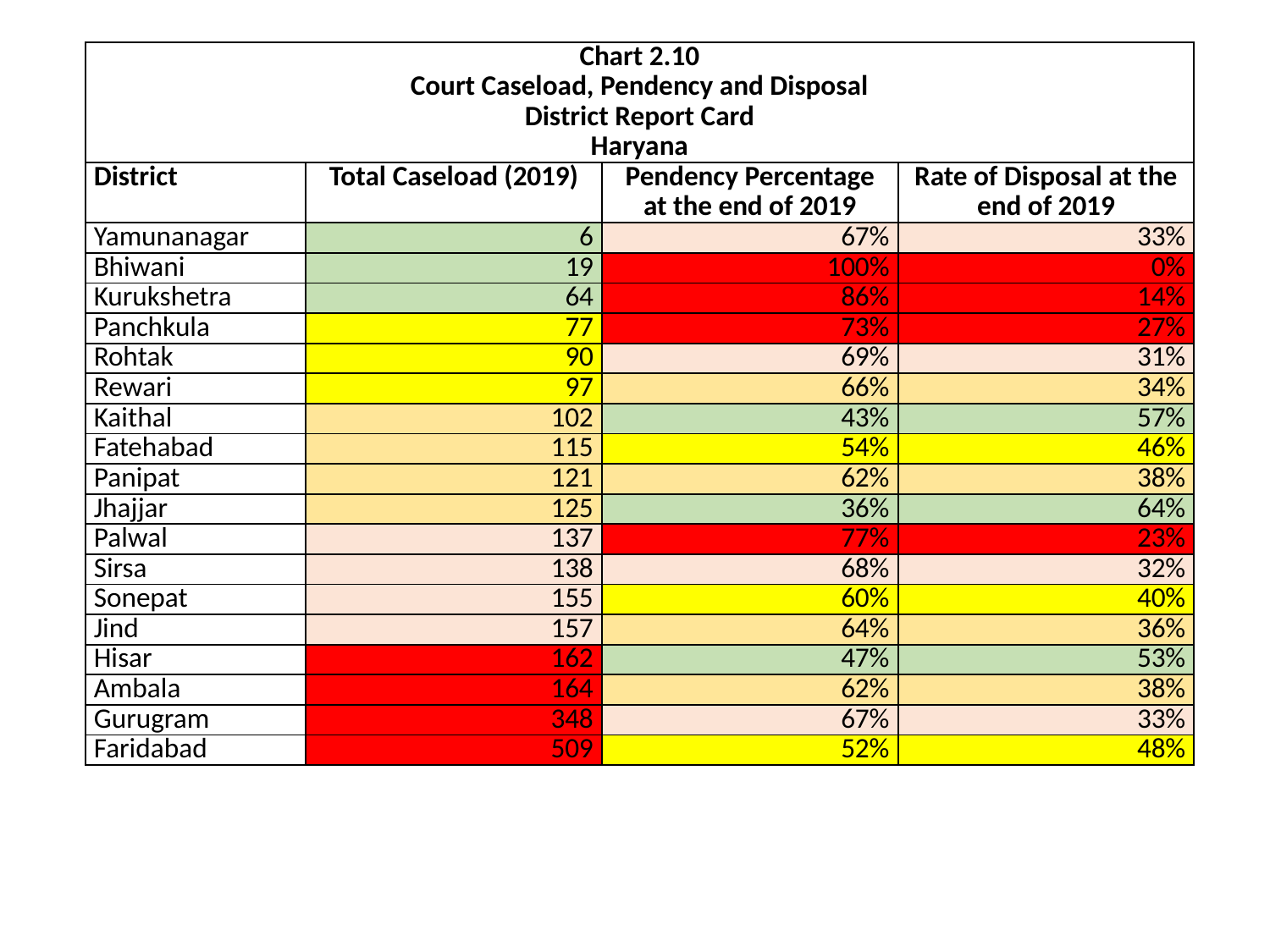

| Chart 2.10 Court Caseload, Pendency and Disposal District Report Card Haryana |  |  |  |
| --- | --- | --- | --- |
| District | Total Caseload (2019) | Pendency Percentage at the end of 2019 | Rate of Disposal at the end of 2019 |
| Yamunanagar | 6 | 67% | 33% |
| Bhiwani | 19 | 100% | 0% |
| Kurukshetra | 64 | 86% | 14% |
| Panchkula | 77 | 73% | 27% |
| Rohtak | 90 | 69% | 31% |
| Rewari | 97 | 66% | 34% |
| Kaithal | 102 | 43% | 57% |
| Fatehabad | 115 | 54% | 46% |
| Panipat | 121 | 62% | 38% |
| Jhajjar | 125 | 36% | 64% |
| Palwal | 137 | 77% | 23% |
| Sirsa | 138 | 68% | 32% |
| Sonepat | 155 | 60% | 40% |
| Jind | 157 | 64% | 36% |
| Hisar | 162 | 47% | 53% |
| Ambala | 164 | 62% | 38% |
| Gurugram | 348 | 67% | 33% |
| Faridabad | 509 | 52% | 48% |